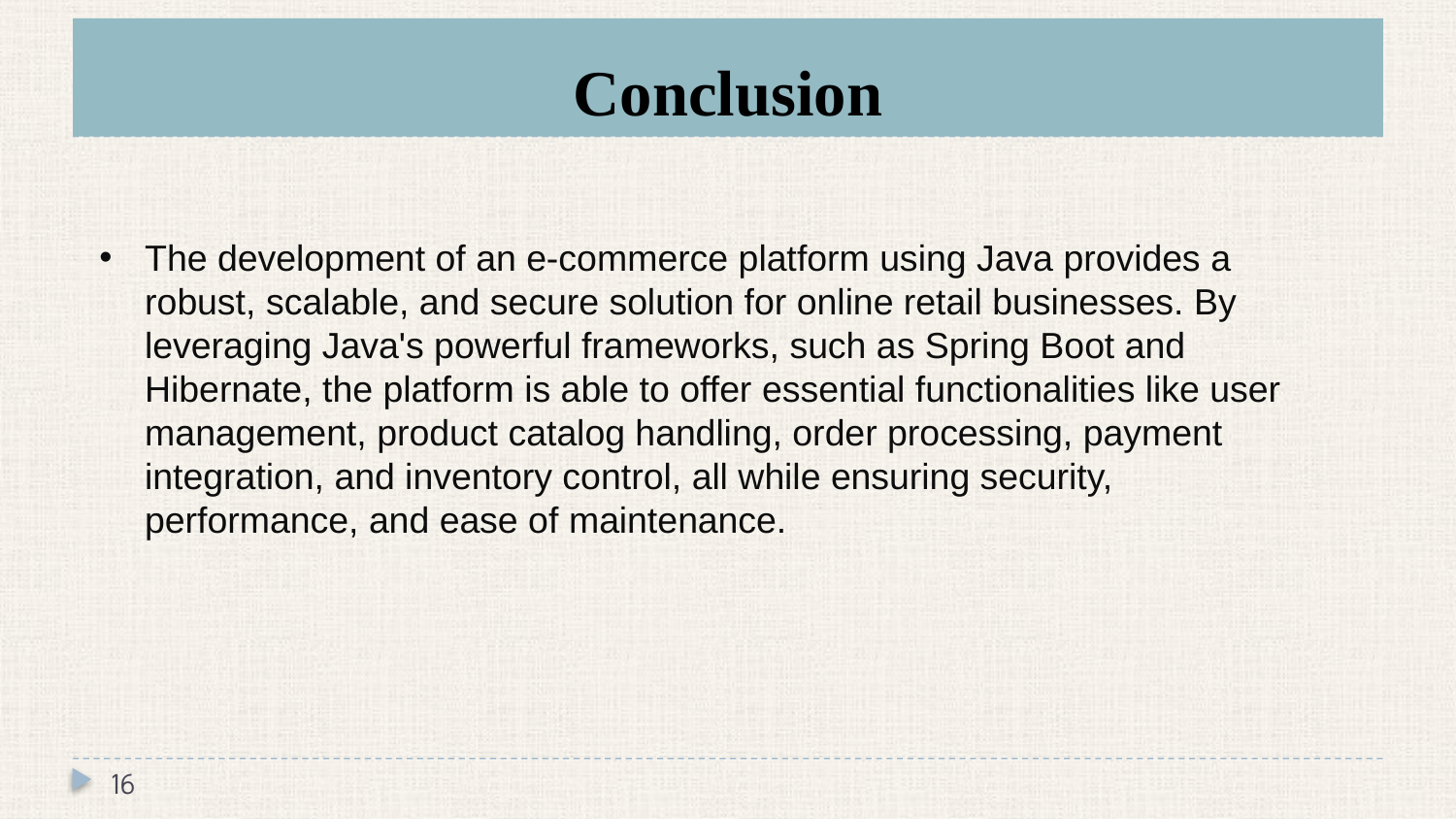

# Conclusion
The development of an e-commerce platform using Java provides a robust, scalable, and secure solution for online retail businesses. By leveraging Java's powerful frameworks, such as Spring Boot and Hibernate, the platform is able to offer essential functionalities like user management, product catalog handling, order processing, payment integration, and inventory control, all while ensuring security, performance, and ease of maintenance.
16